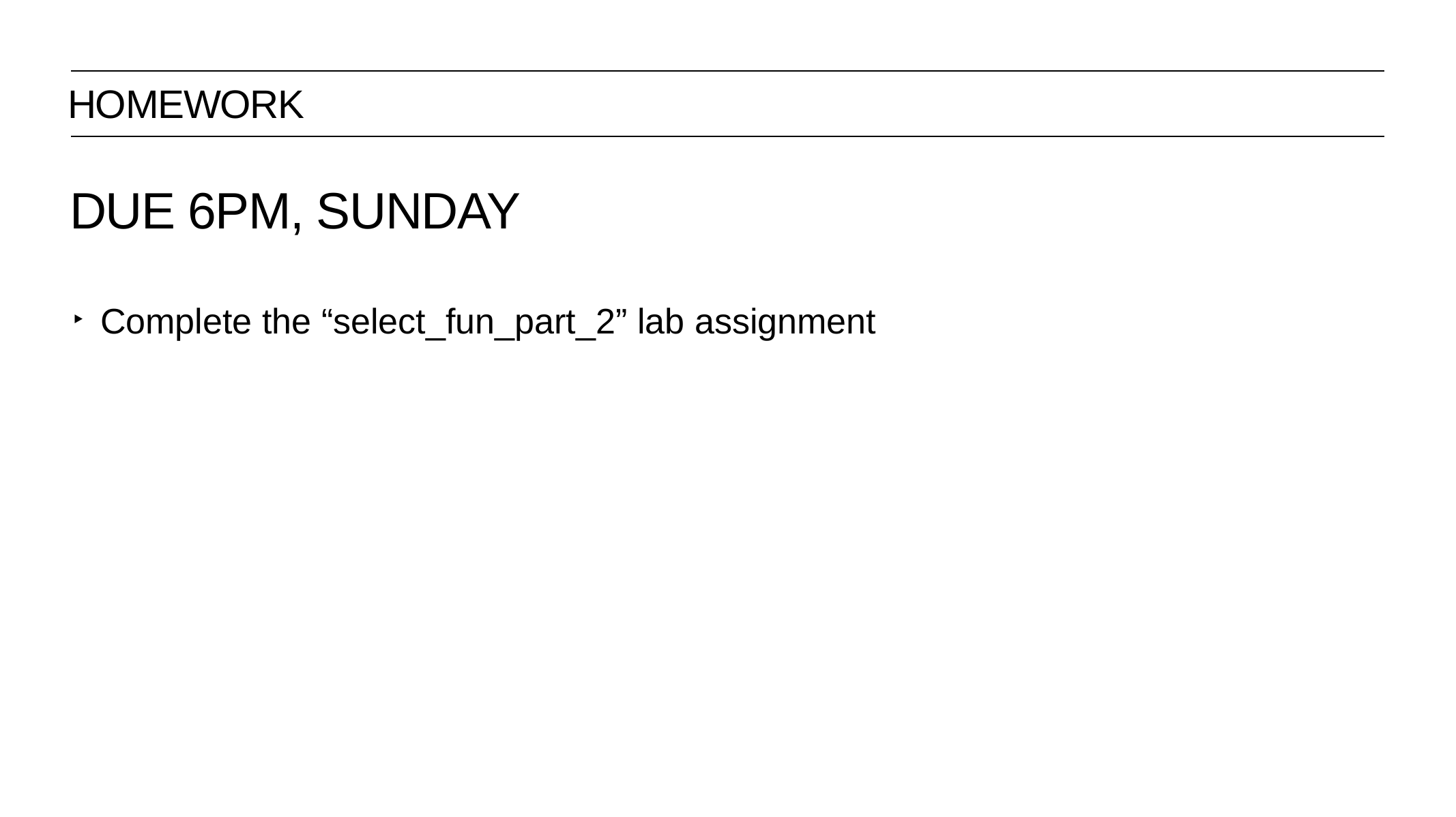

HOMEWORK

DUE 6pm, Sunday
Complete the “select_fun_part_2” lab assignment